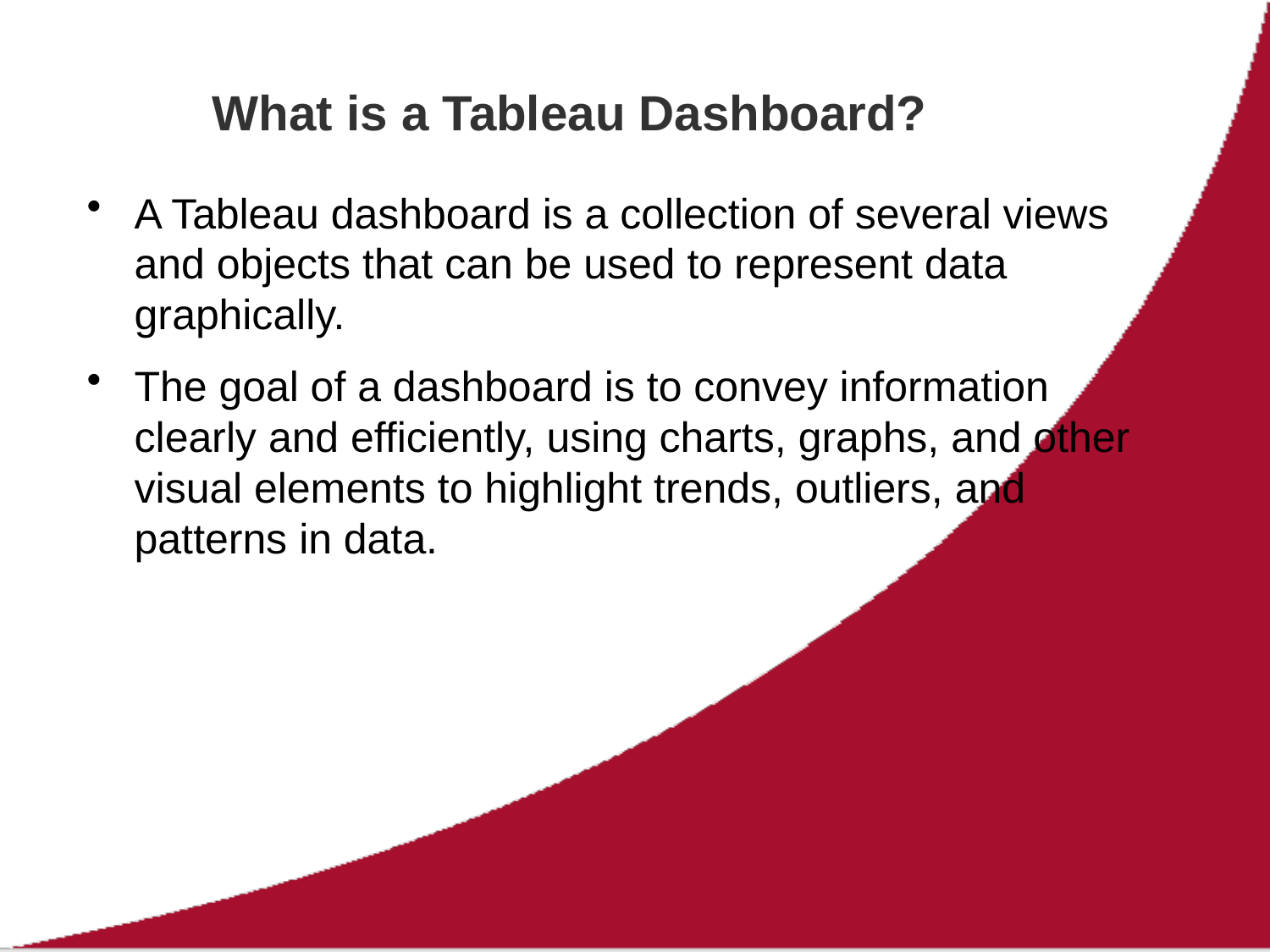

# What is a Tableau Dashboard?
A Tableau dashboard is a collection of several views and objects that can be used to represent data graphically.
The goal of a dashboard is to convey information clearly and efficiently, using charts, graphs, and other visual elements to highlight trends, outliers, and patterns in data.